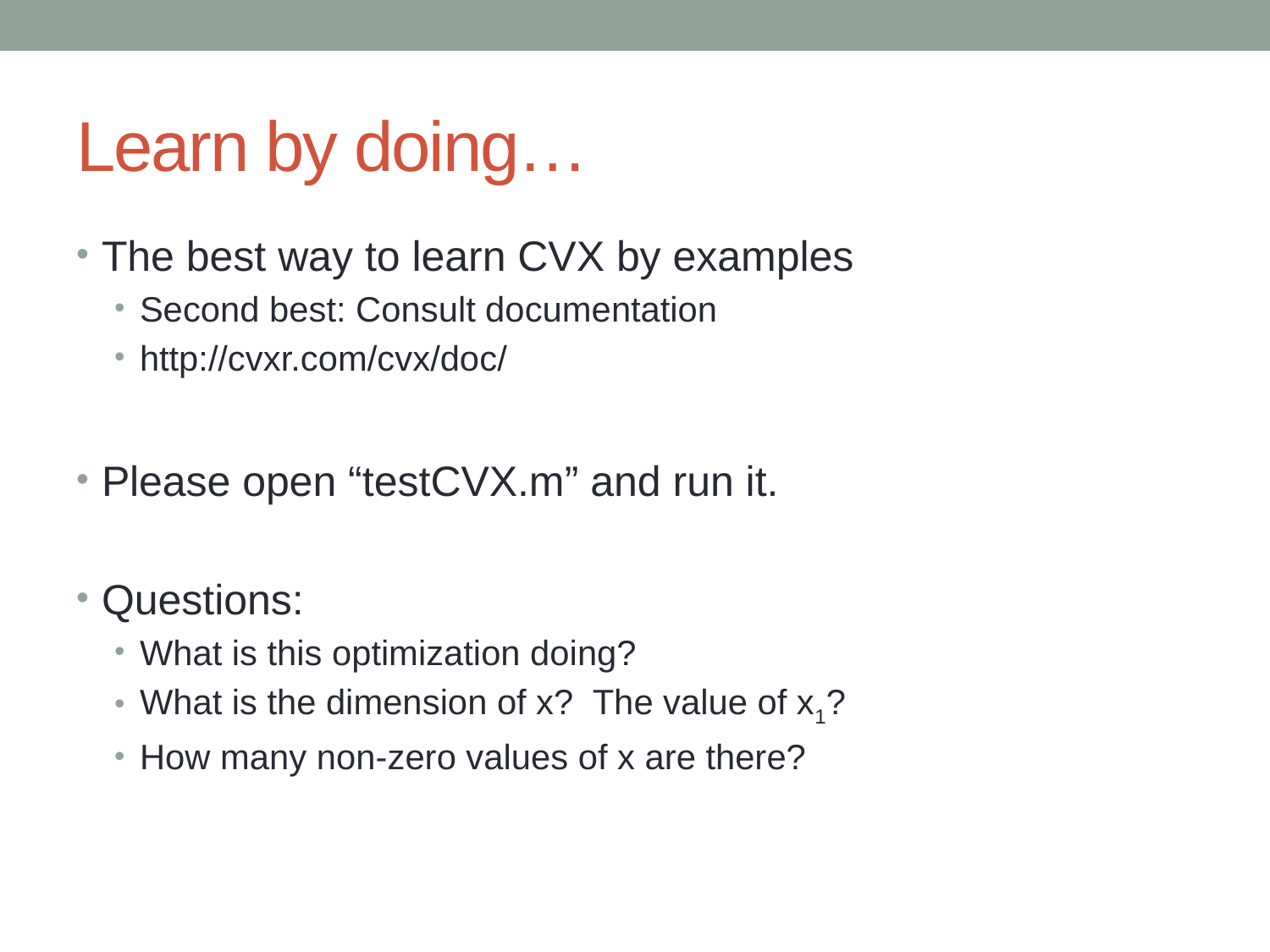

# Learn by doing…
The best way to learn CVX by examples
Second best: Consult documentation
http://cvxr.com/cvx/doc/

Please open “testCVX.m” and run it.

Questions:
What is this optimization doing?
What is the dimension of x?  The value of x1?
How many non-zero values of x are there?